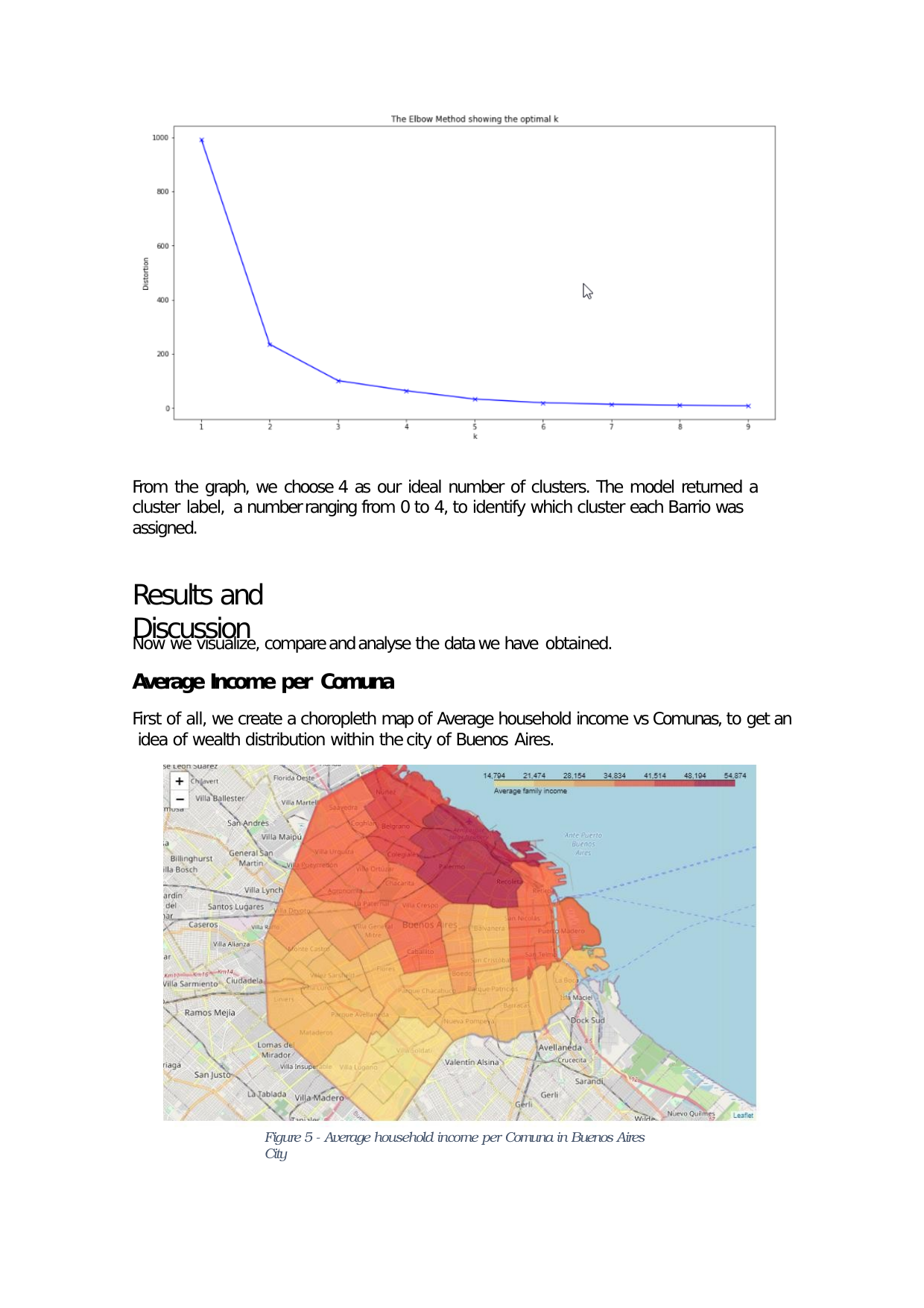

From the graph, we choose 4 as our ideal number of clusters. The model returned a cluster label,  a number ranging from 0 to 4, to identify which cluster each Barrio was assigned.
Results and Discussion
Now we visualize, compare and analyse the data we have obtained.
Average Income per Comuna
First of all, we create a choropleth map of Average household income vs Comunas, to get an  idea of wealth distribution within the city of Buenos Aires.

Figure 5 - Average household income per Comuna in Buenos Aires City